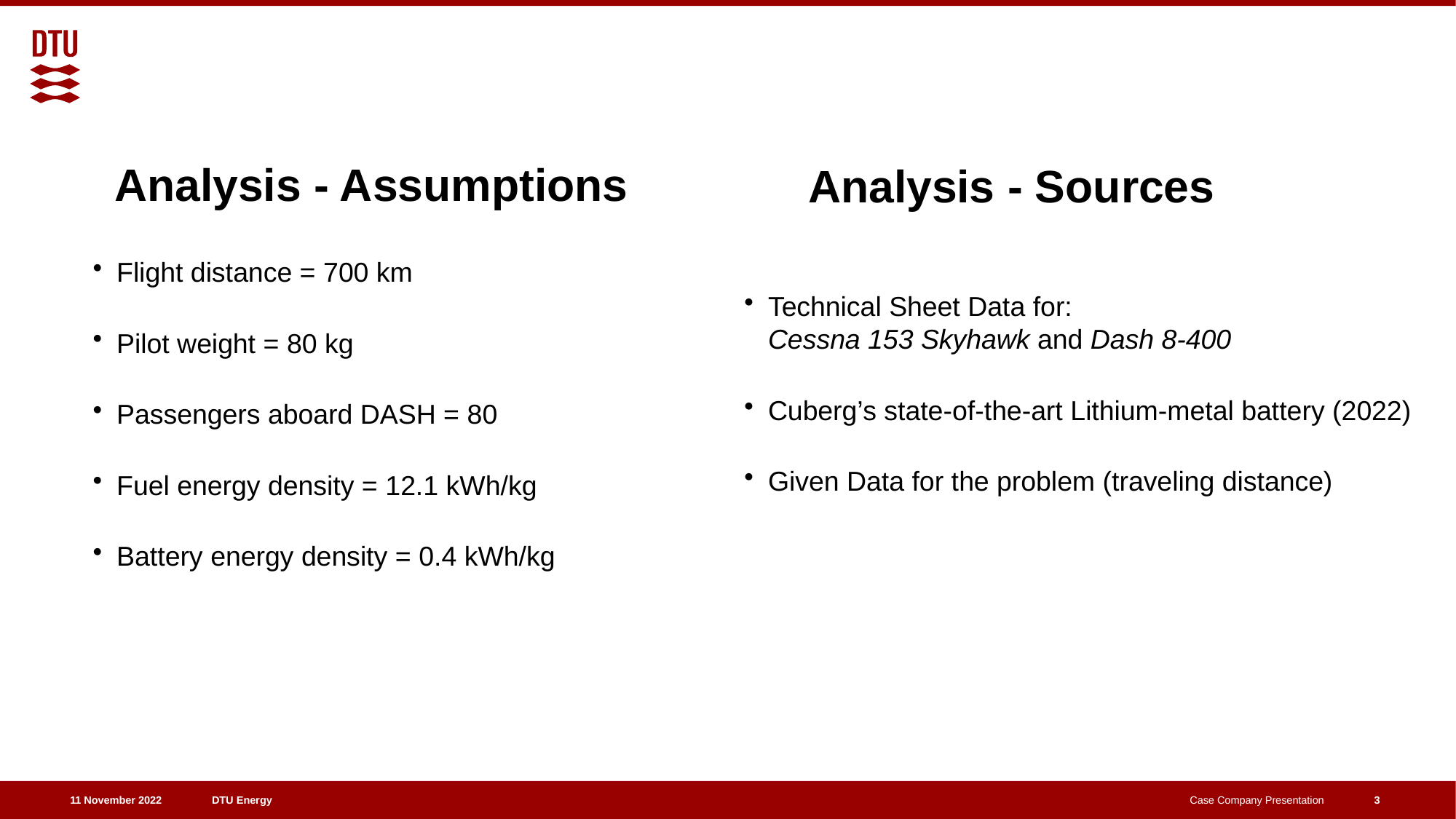

Analysis - Sources
Analysis - Assumptions
Flight distance = 700 km
Pilot weight = 80 kg
Passengers aboard DASH = 80
Fuel energy density = 12.1 kWh/kg
Battery energy density = 0.4 kWh/kg
Technical Sheet Data for:
Cessna 153 Skyhawk and Dash 8-400
Cuberg’s state-of-the-art Lithium-metal battery (2022)
Given Data for the problem (traveling distance)
3